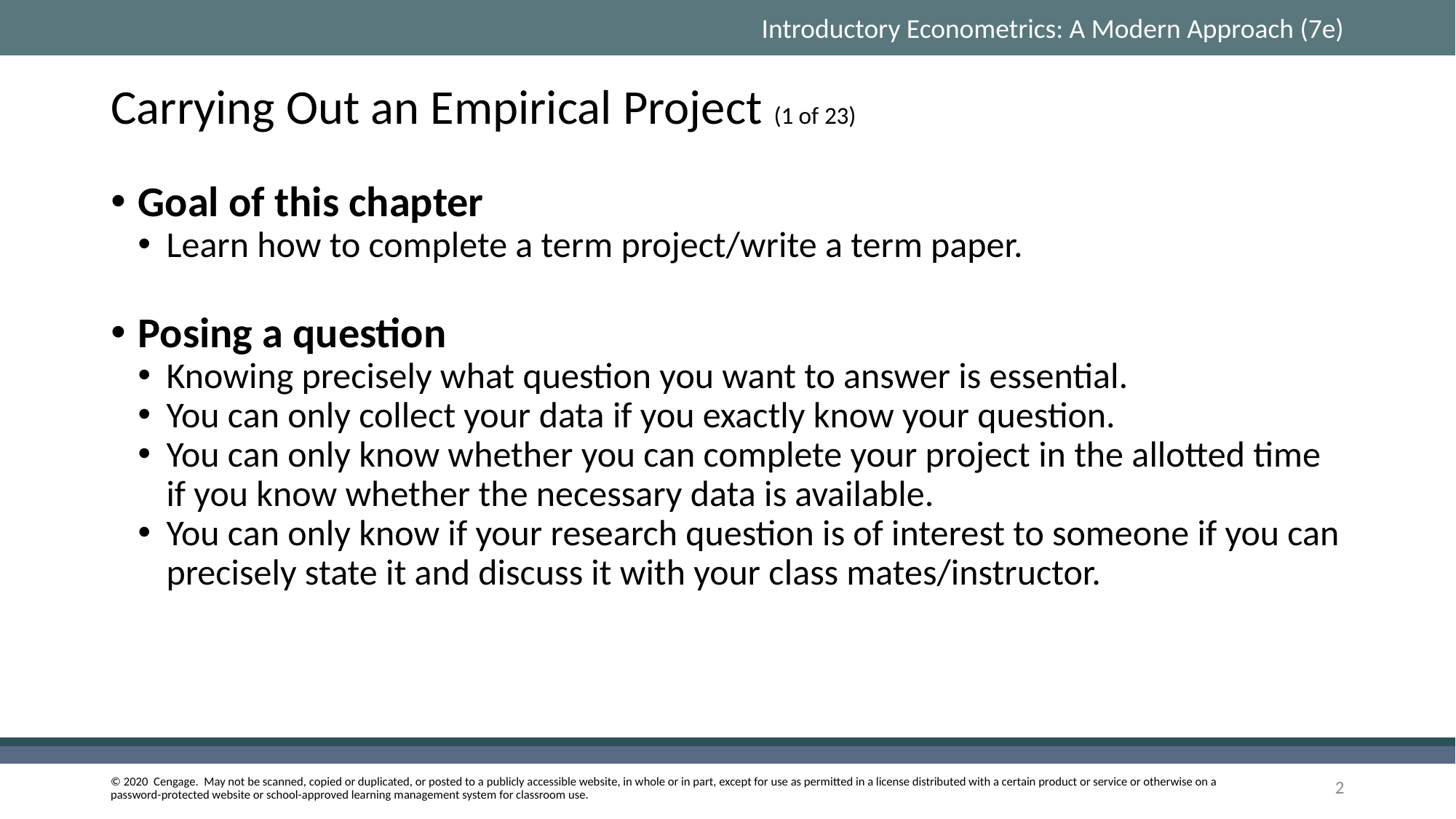

# Carrying Out an Empirical Project (1 of 23)
Goal of this chapter
Learn how to complete a term project/write a term paper.

Posing a question
Knowing precisely what question you want to answer is essential.
You can only collect your data if you exactly know your question.
You can only know whether you can complete your project in the allotted time if you know whether the necessary data is available.
You can only know if your research question is of interest to someone if you can precisely state it and discuss it with your class mates/instructor.
2